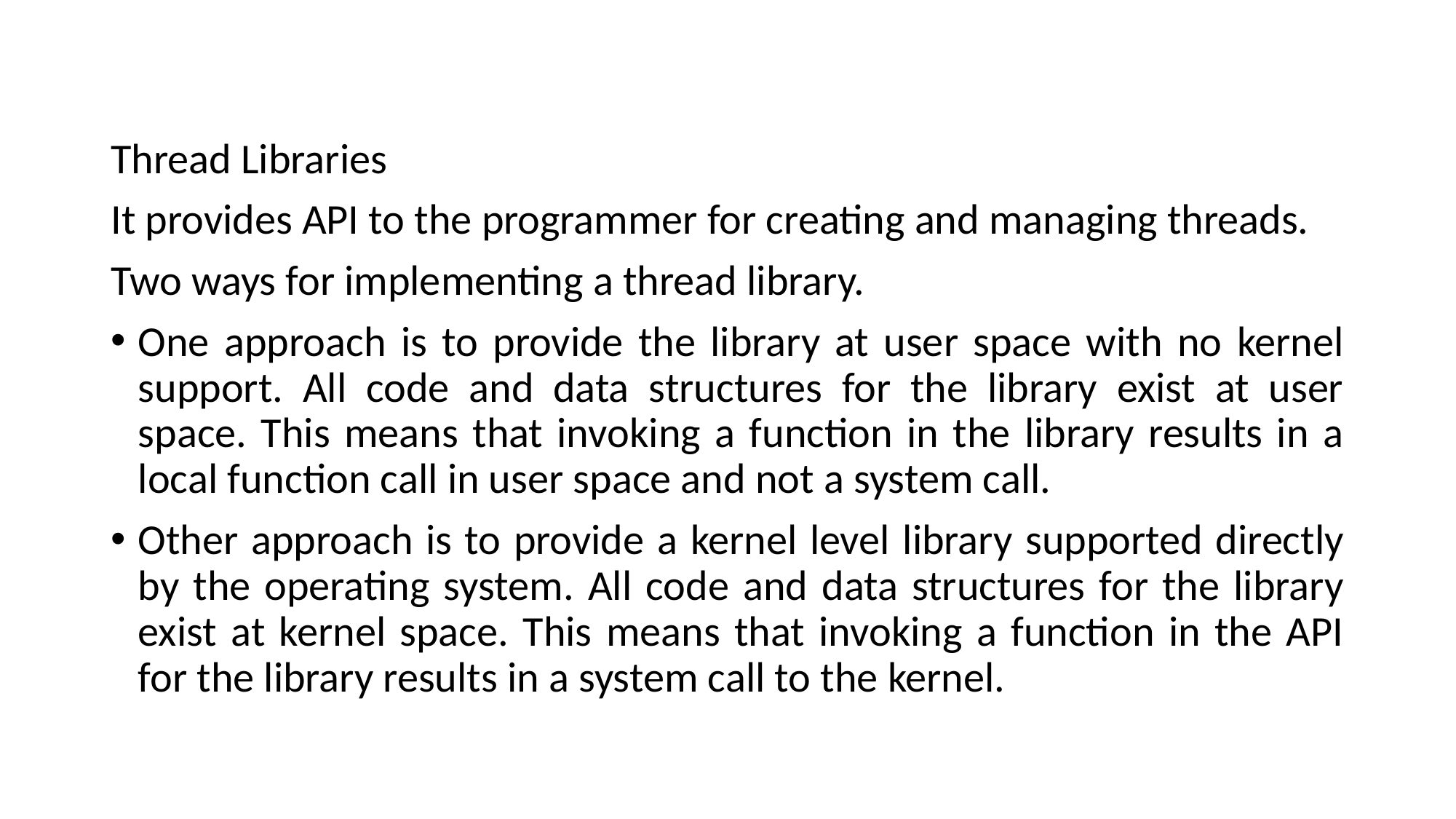

Thread Libraries
It provides API to the programmer for creating and managing threads.
Two ways for implementing a thread library.
One approach is to provide the library at user space with no kernel support. All code and data structures for the library exist at user space. This means that invoking a function in the library results in a local function call in user space and not a system call.
Other approach is to provide a kernel level library supported directly by the operating system. All code and data structures for the library exist at kernel space. This means that invoking a function in the API for the library results in a system call to the kernel.